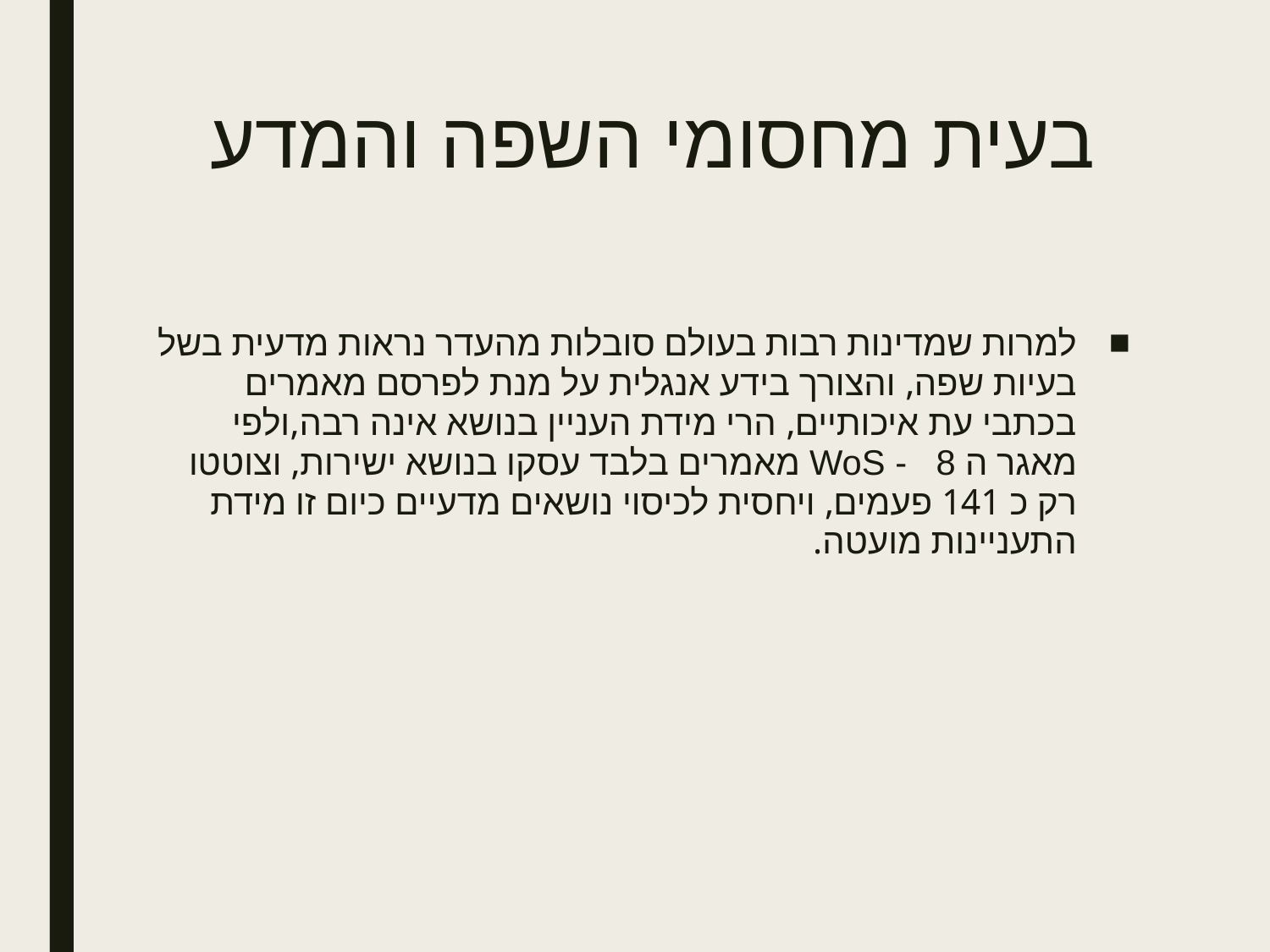

# בעית מחסומי השפה והמדע
למרות שמדינות רבות בעולם סובלות מהעדר נראות מדעית בשל בעיות שפה, והצורך בידע אנגלית על מנת לפרסם מאמרים בכתבי עת איכותיים, הרי מידת העניין בנושא אינה רבה,ולפי מאגר ה WoS -   8 מאמרים בלבד עסקו בנושא ישירות, וצוטטו רק כ 141 פעמים, ויחסית לכיסוי נושאים מדעיים כיום זו מידת התעניינות מועטה.